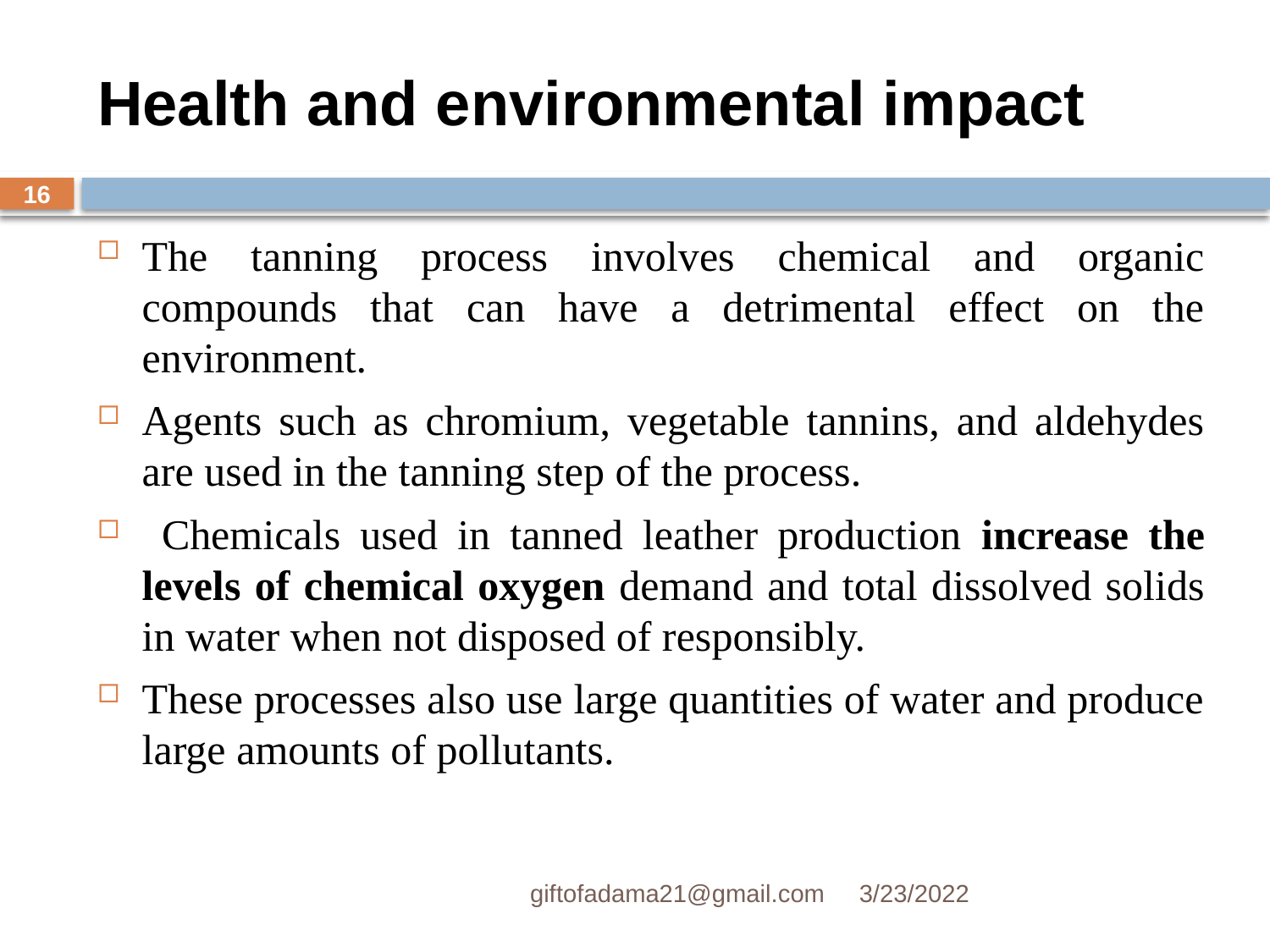

# Health and environmental impact
16
The tanning process involves chemical and organic compounds that can have a detrimental effect on the environment.
Agents such as chromium, vegetable tannins, and aldehydes are used in the tanning step of the process.
 Chemicals used in tanned leather production increase the levels of chemical oxygen demand and total dissolved solids in water when not disposed of responsibly.
These processes also use large quantities of water and produce large amounts of pollutants.
giftofadama21@gmail.com
3/23/2022